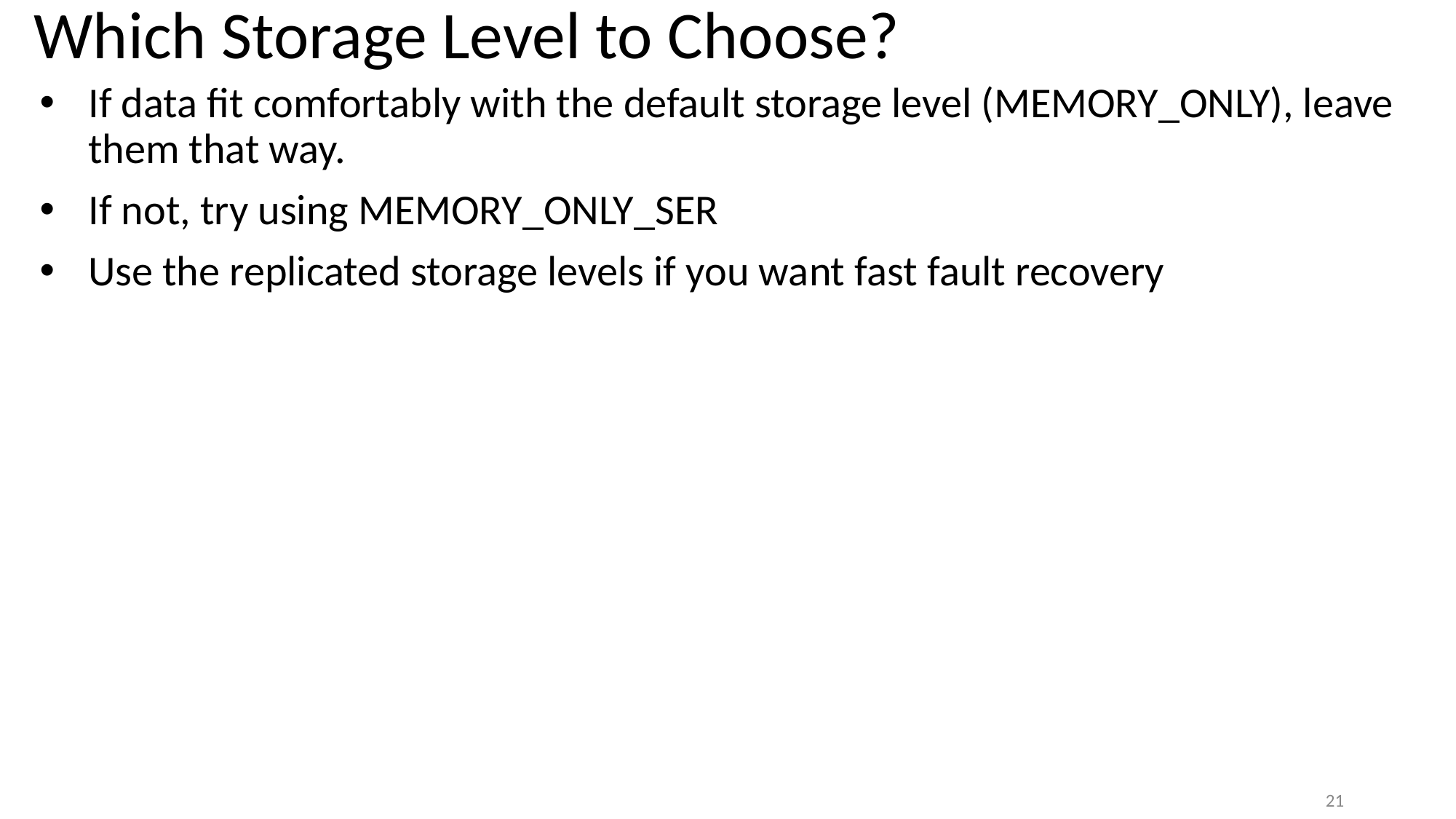

# Which Storage Level to Choose?
If data fit comfortably with the default storage level (MEMORY_ONLY), leave them that way.
If not, try using MEMORY_ONLY_SER
Use the replicated storage levels if you want fast fault recovery

21